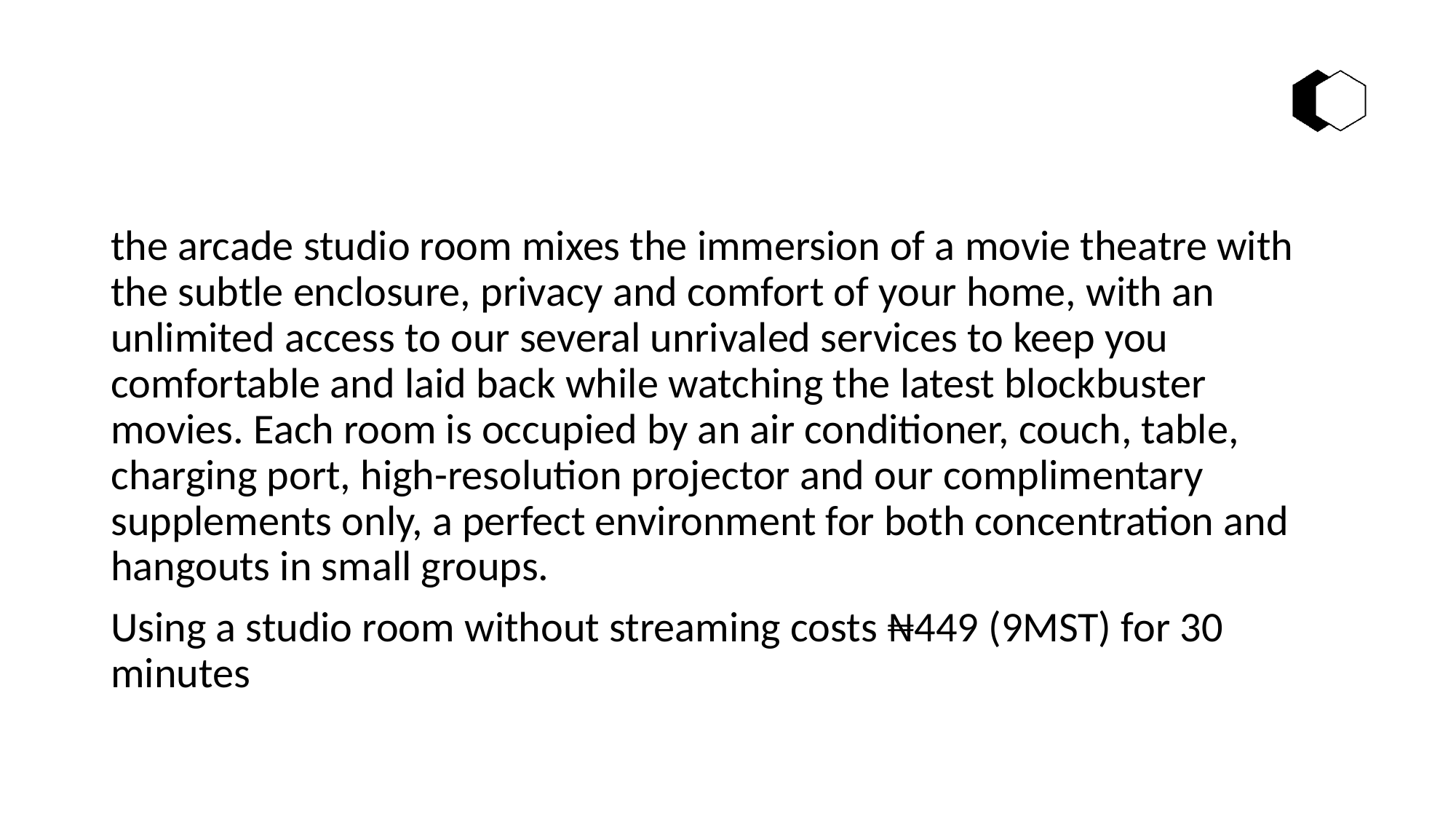

#
the arcade studio room mixes the immersion of a movie theatre with the subtle enclosure, privacy and comfort of your home, with an unlimited access to our several unrivaled services to keep you comfortable and laid back while watching the latest blockbuster movies. Each room is occupied by an air conditioner, couch, table, charging port, high-resolution projector and our complimentary supplements only, a perfect environment for both concentration and hangouts in small groups.
Using a studio room without streaming costs ₦449 (9MST) for 30 minutes